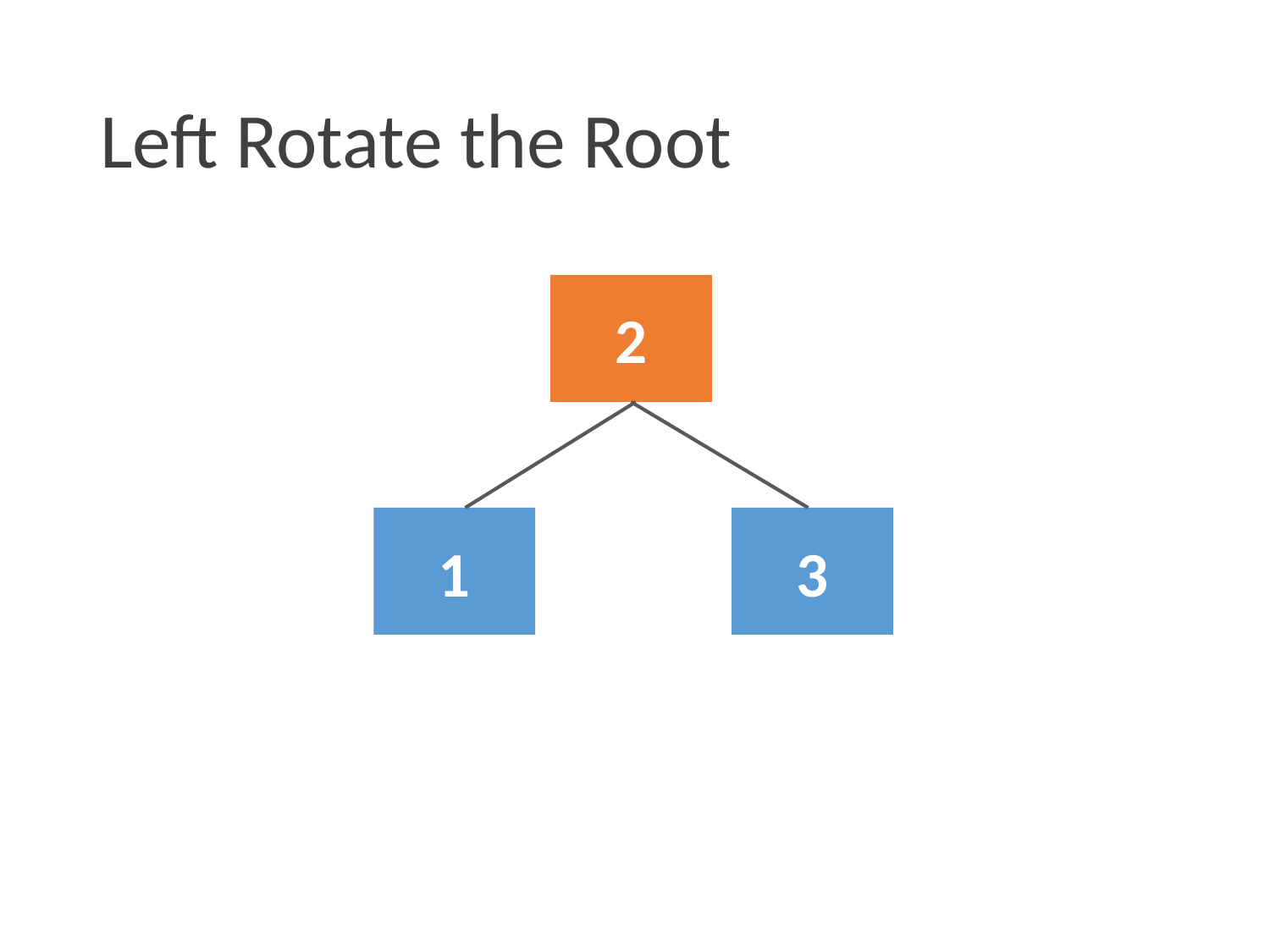

# Left Rotate the Root
2
1
3